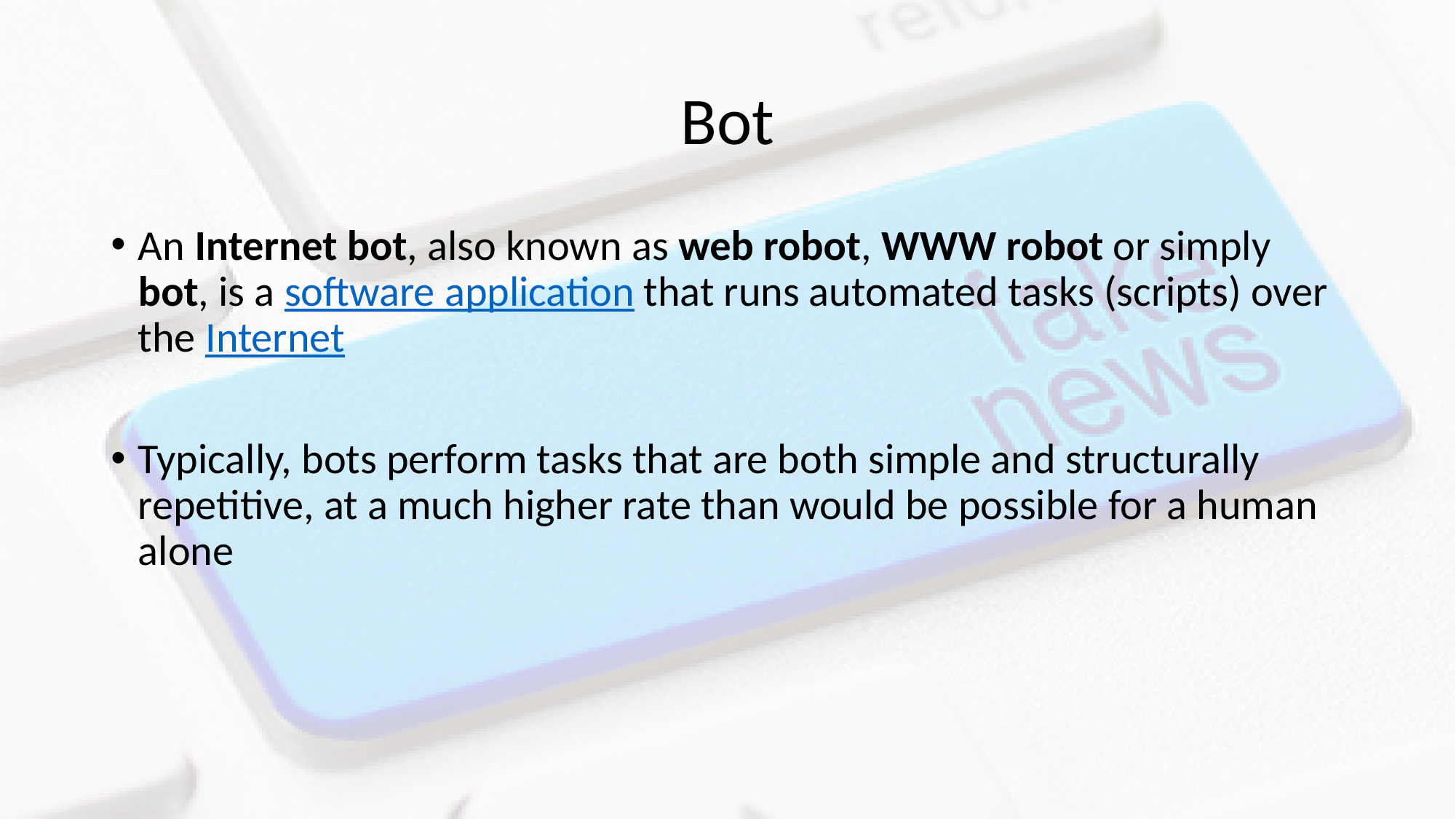

# Bot
An Internet bot, also known as web robot, WWW robot or simply bot, is a software application that runs automated tasks (scripts) over the Internet

Typically, bots perform tasks that are both simple and structurally repetitive, at a much higher rate than would be possible for a human alone